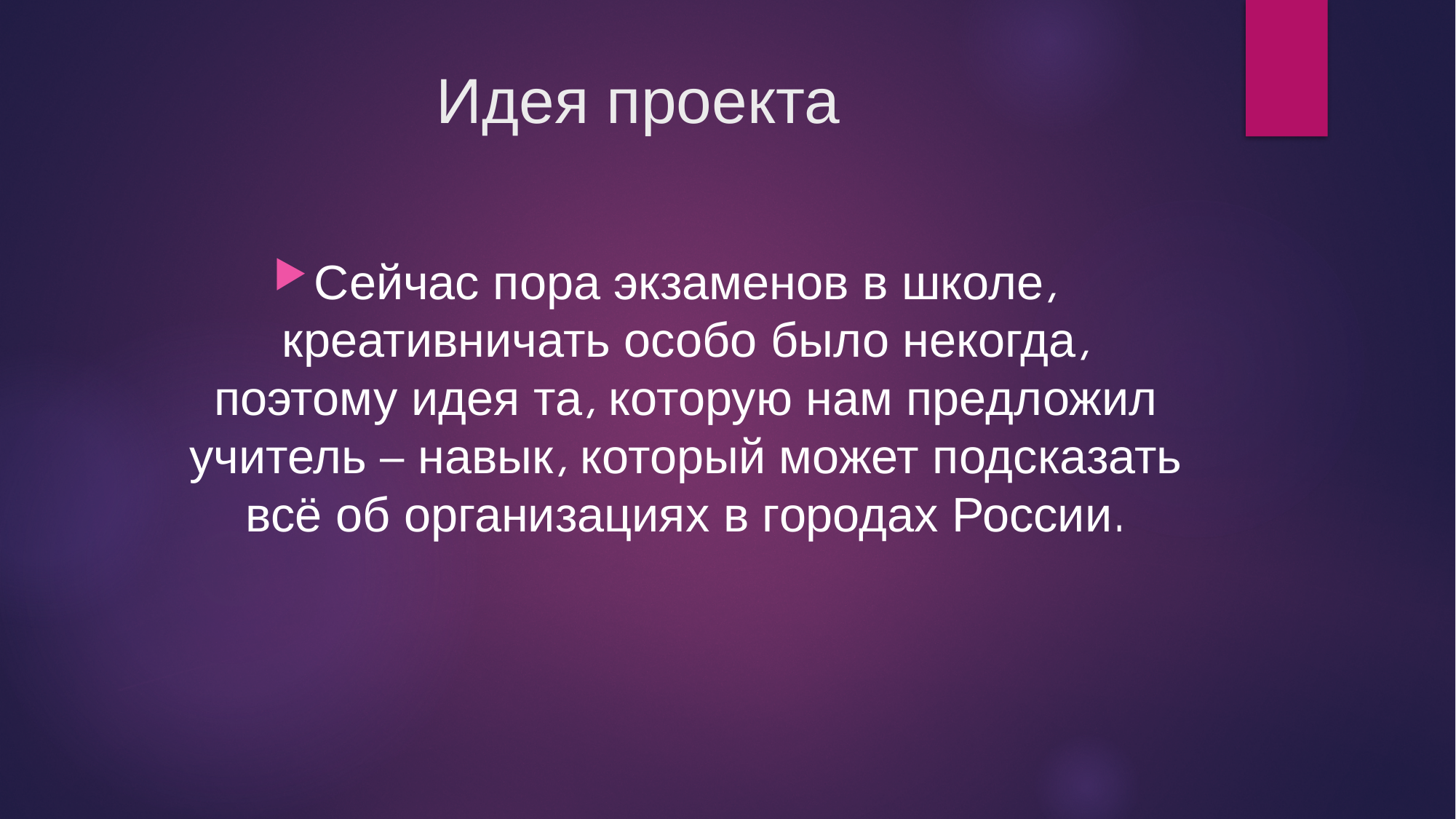

# Идея проекта
Сейчас пора экзаменов в школе, креативничать особо было некогда, поэтому идея та, которую нам предложил учитель – навык, который может подсказать всё об организациях в городах России.